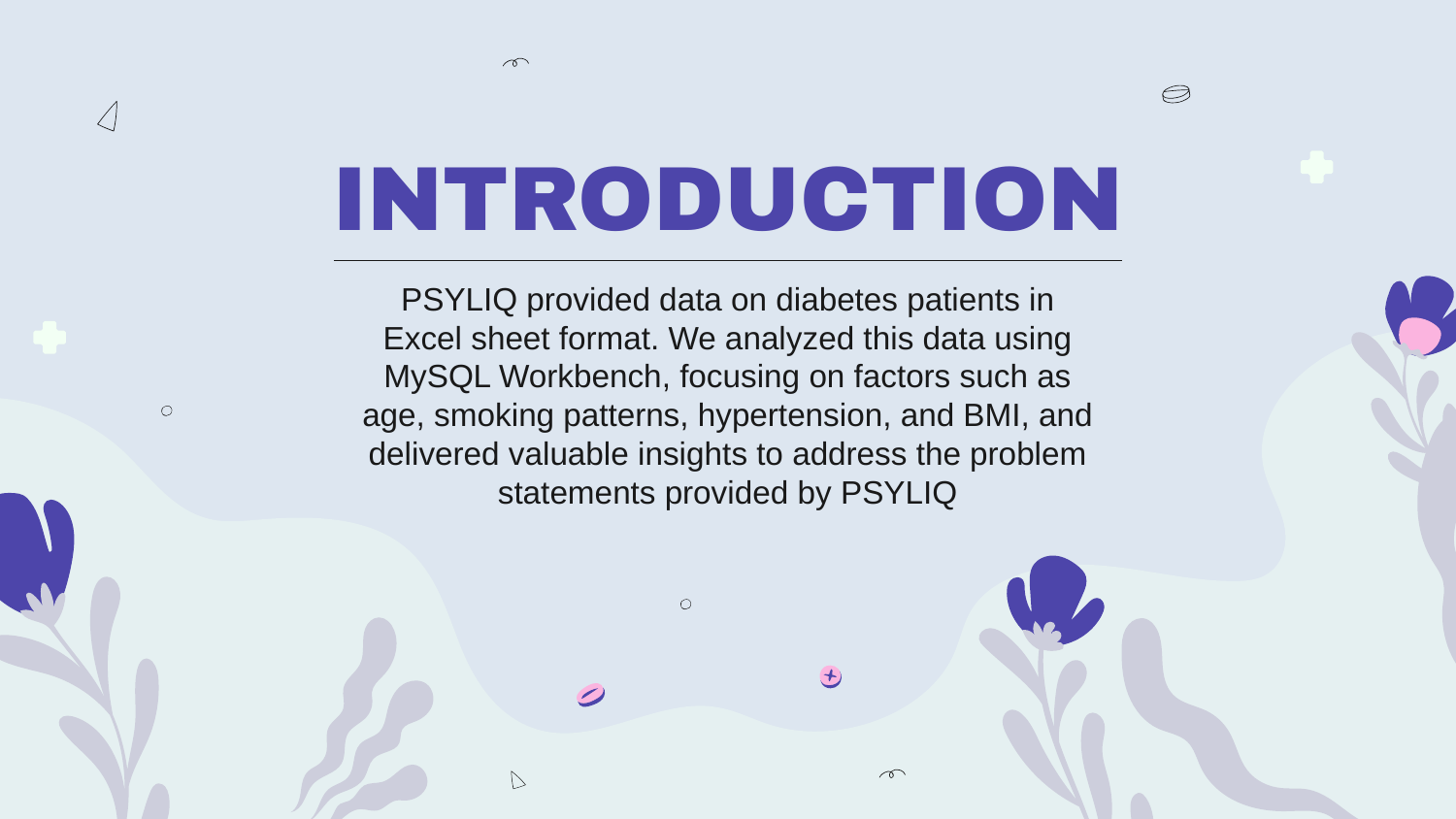

# INTRODUCTION

PSYLIQ provided data on diabetes patients in Excel sheet format. We analyzed this data using MySQL Workbench, focusing on factors such as age, smoking patterns, hypertension, and BMI, and delivered valuable insights to address the problem statements provided by PSYLIQ